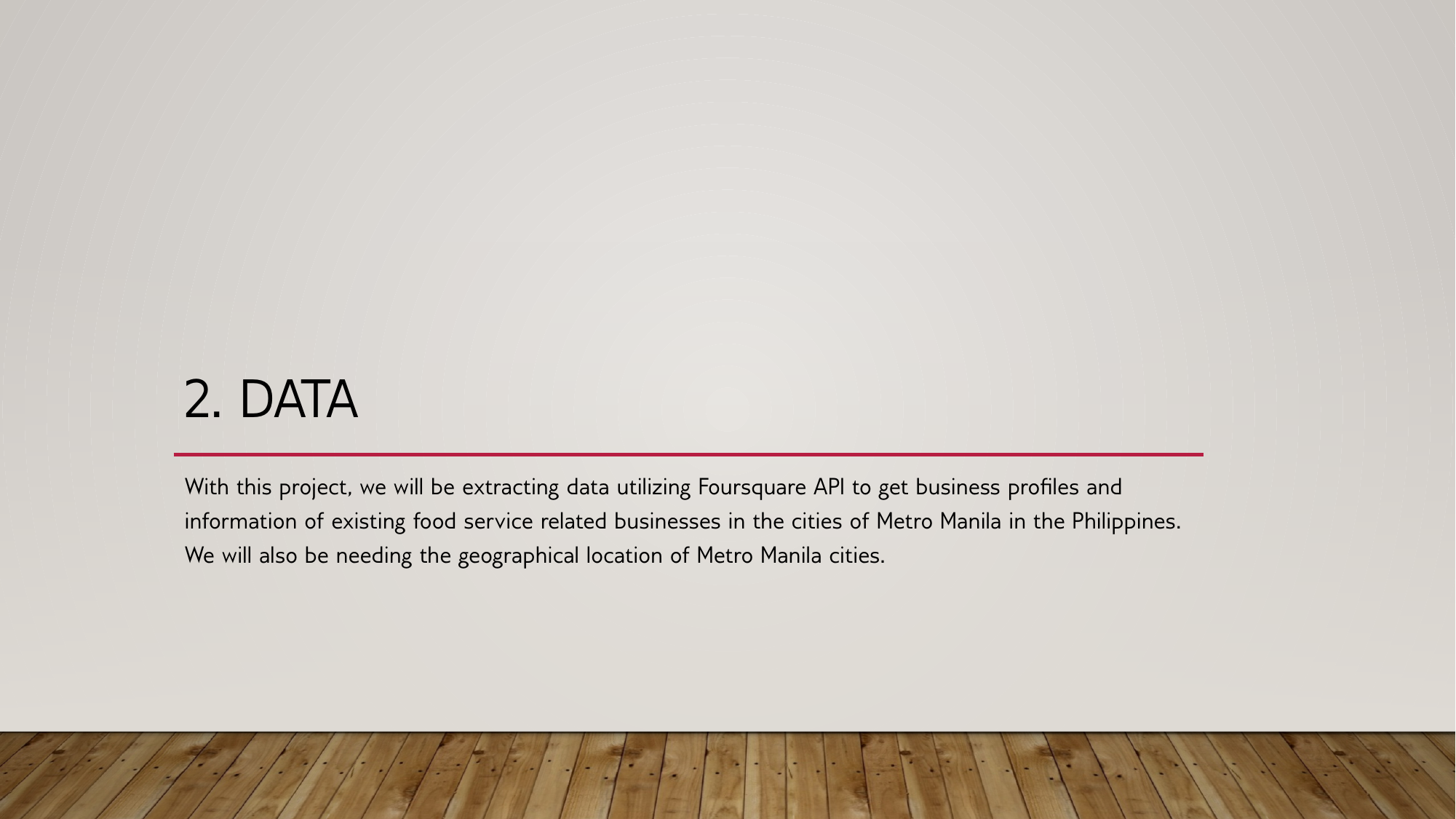

# 2. data
With this project, we will be extracting data utilizing Foursquare API to get business profiles and information of existing food service related businesses in the cities of Metro Manila in the Philippines. We will also be needing the geographical location of Metro Manila cities.